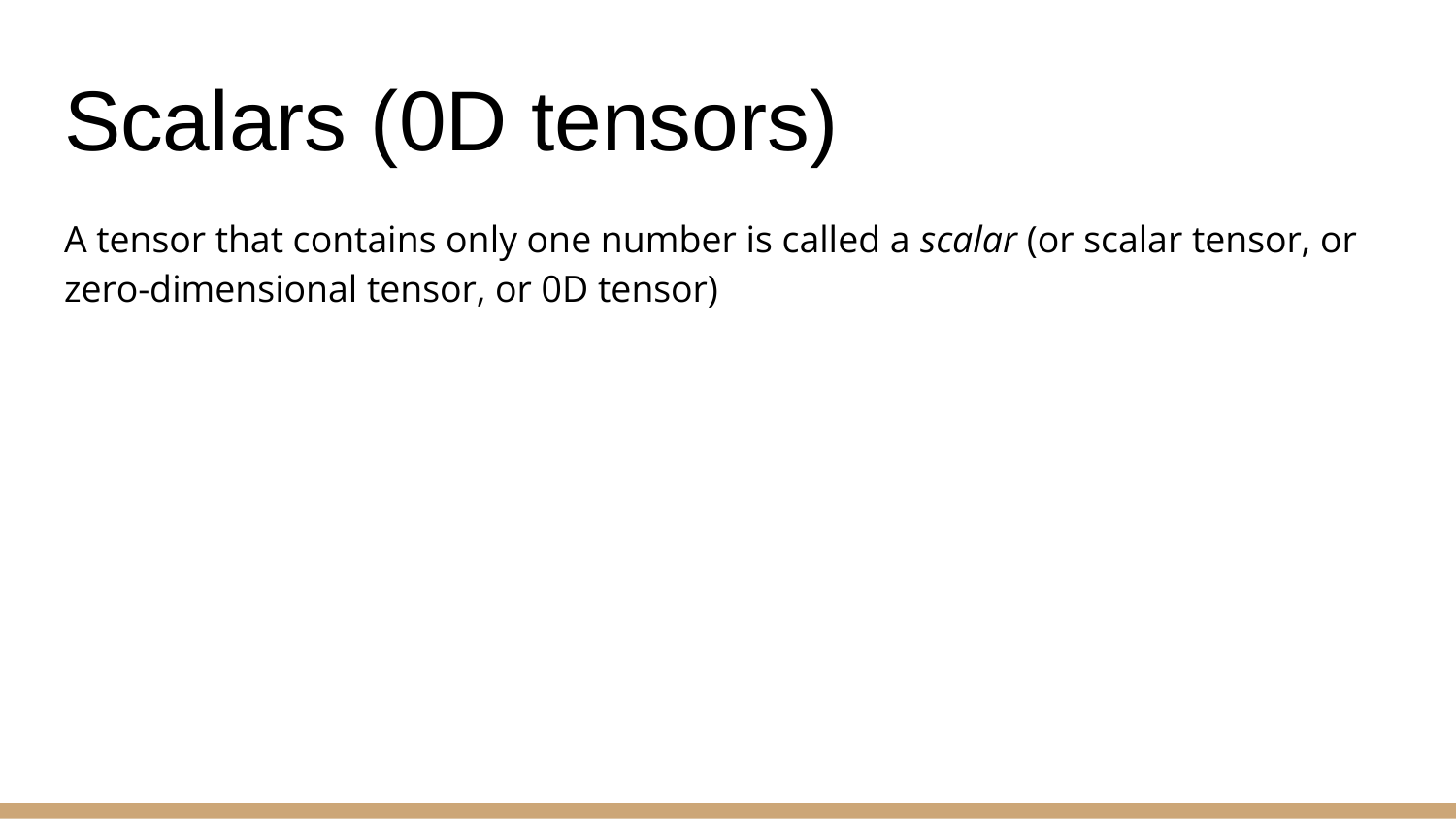

# Scalars (0D tensors)
A tensor that contains only one number is called a scalar (or scalar tensor, or zero-dimensional tensor, or 0D tensor)